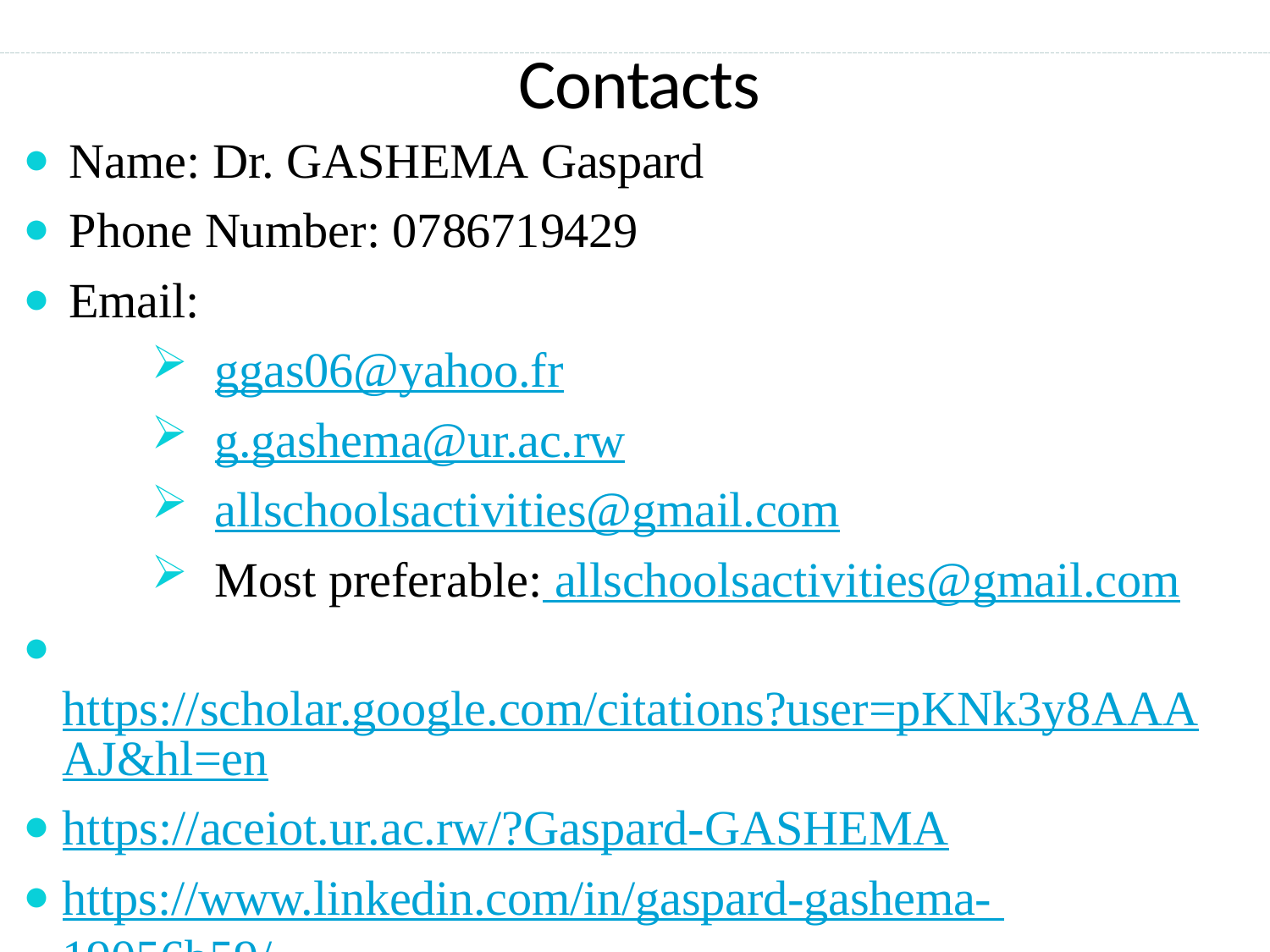

# Contacts
Name: Dr. GASHEMA Gaspard
Phone Number: 0786719429
Email:
ggas06@yahoo.fr
g.gashema@ur.ac.rw
allschoolsactivities@gmail.com
Most preferable: allschoolsactivities@gmail.com
	https://scholar.google.com/citations?user=pKNk3y8AAAAJ&hl=en
https://aceiot.ur.ac.rw/?Gaspard-GASHEMA
https://www.linkedin.com/in/gaspard-gashema- 19056b59/